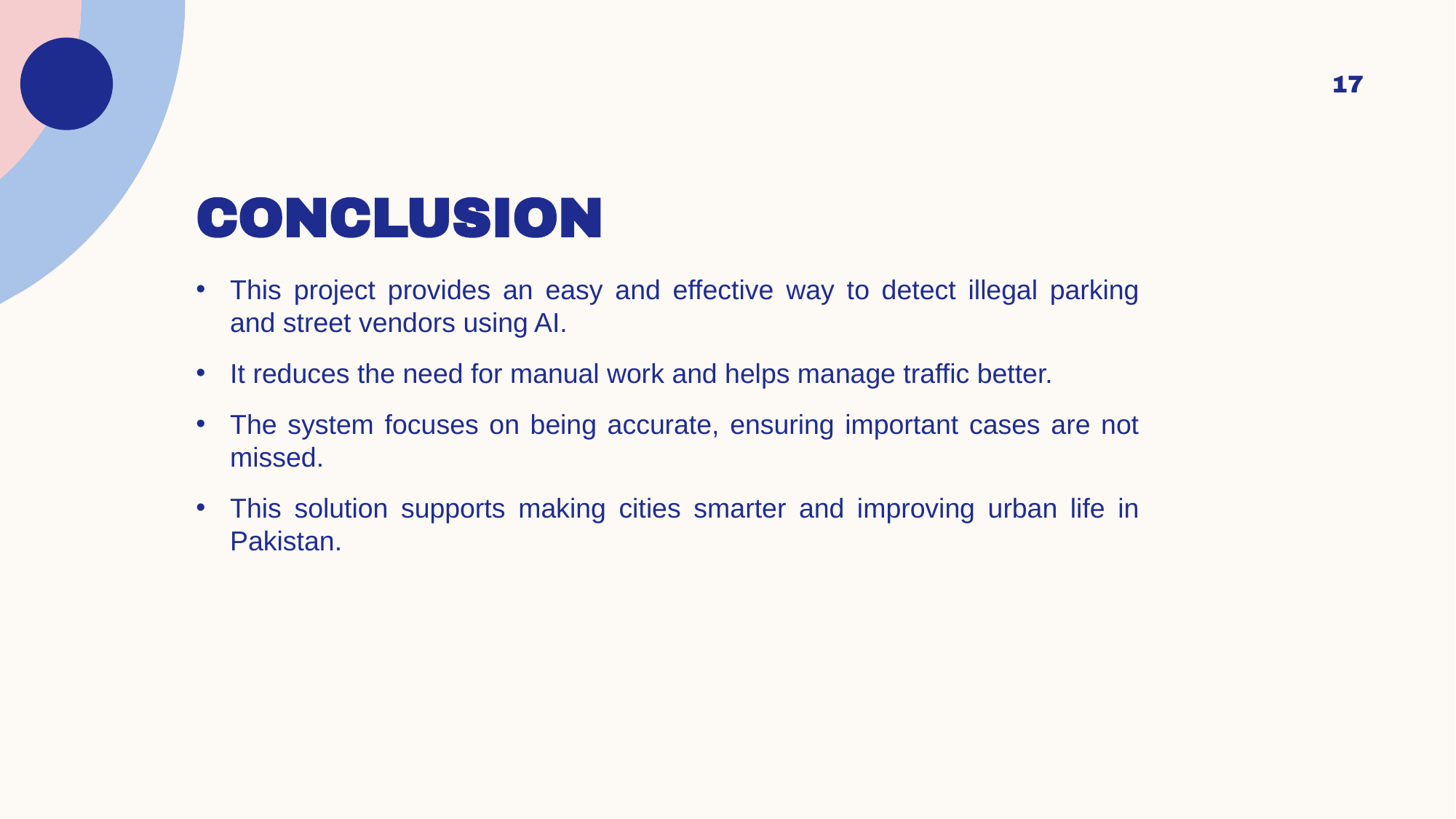

17
# Conclusion
This project provides an easy and effective way to detect illegal parking and street vendors using AI.
It reduces the need for manual work and helps manage traffic better.
The system focuses on being accurate, ensuring important cases are not missed.
This solution supports making cities smarter and improving urban life in Pakistan.